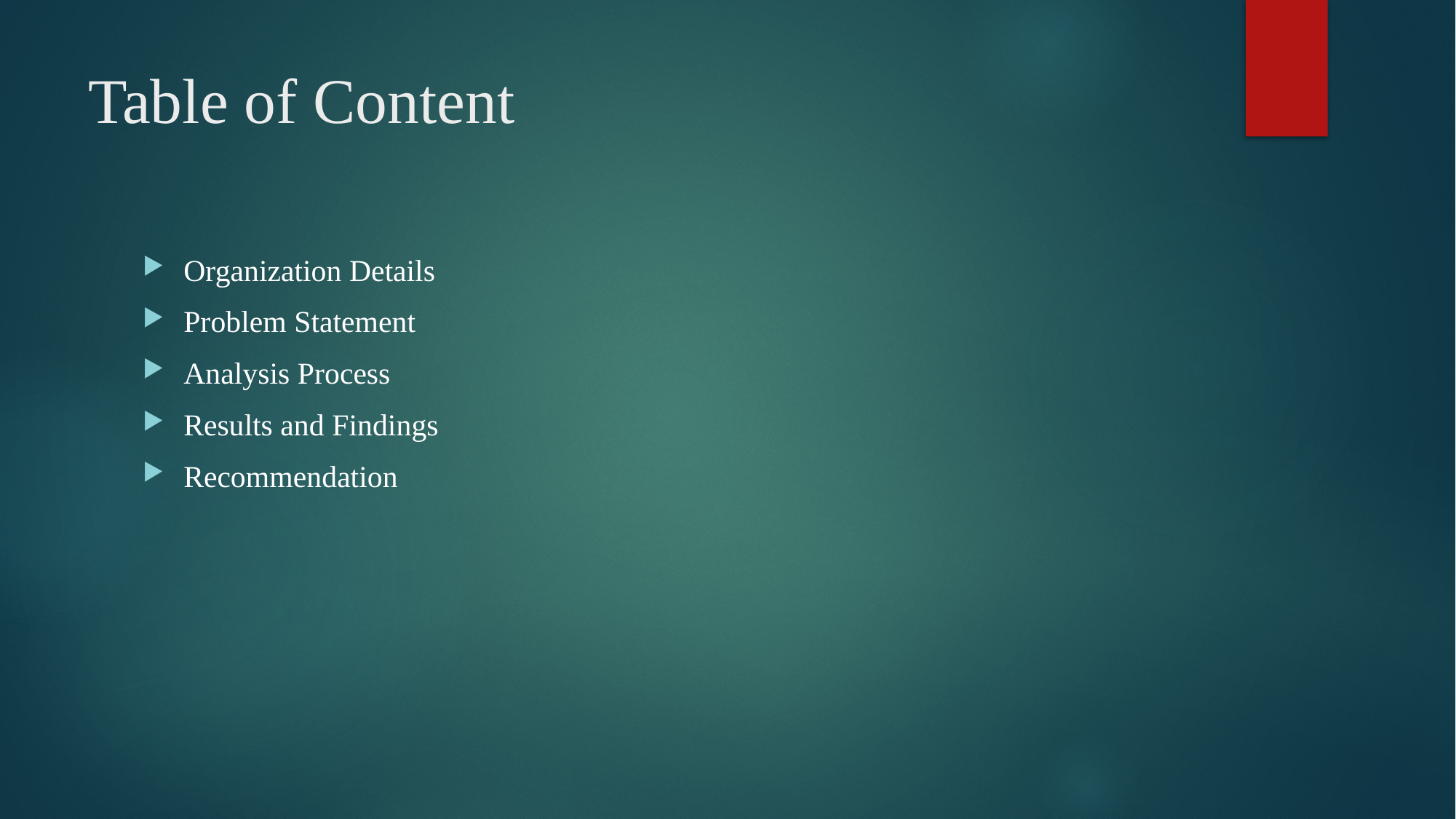

# Table of Content
Organization Details
Problem Statement
Analysis Process
Results and Findings
Recommendation